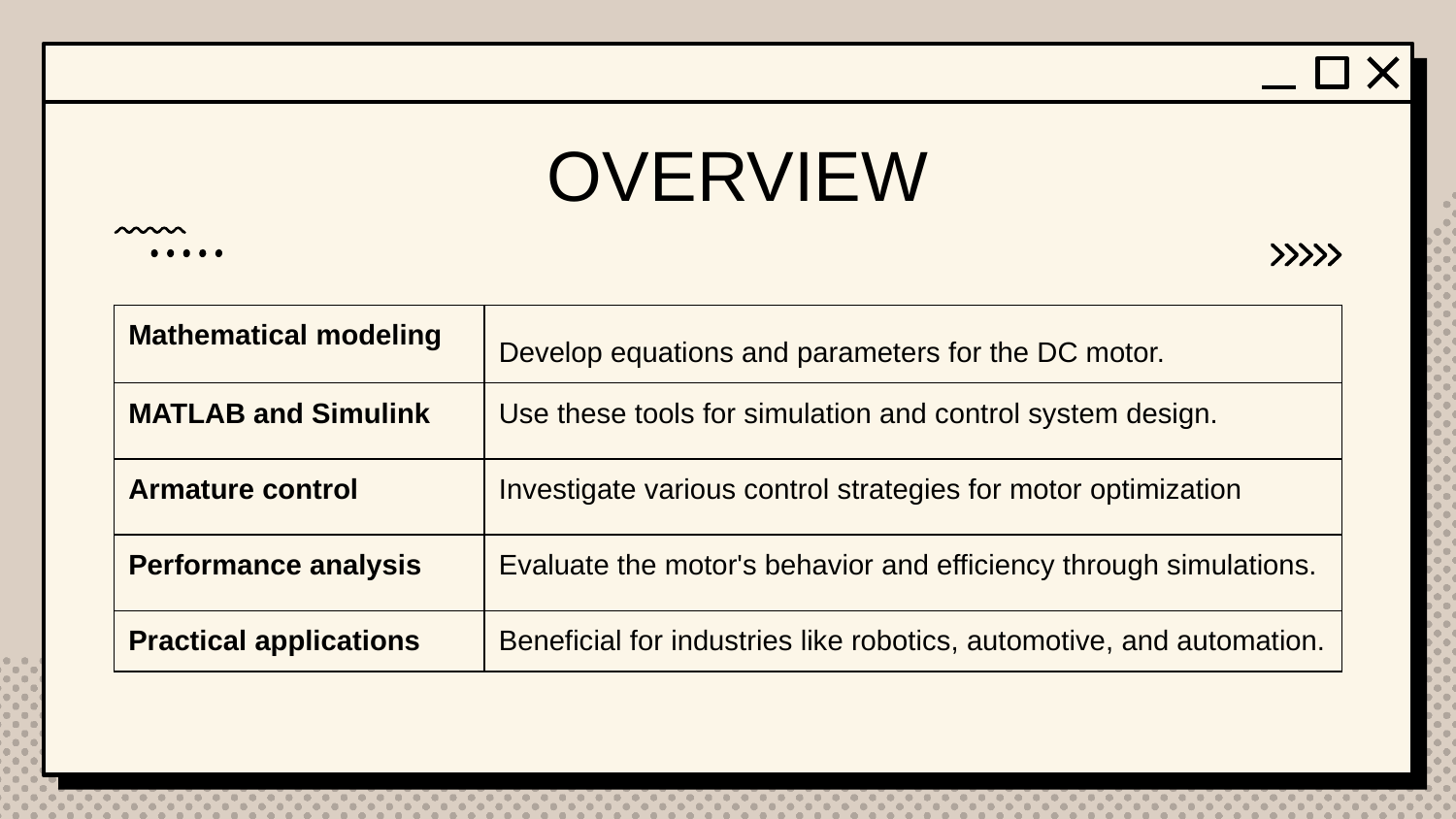

# OVERVIEW

| Mathematical modeling | Develop equations and parameters for the DC motor. |
| --- | --- |
| MATLAB and Simulink | Use these tools for simulation and control system design. |
| Armature control | Investigate various control strategies for motor optimization |
| Performance analysis | Evaluate the motor's behavior and efficiency through simulations. |
| Practical applications | Beneficial for industries like robotics, automotive, and automation. |